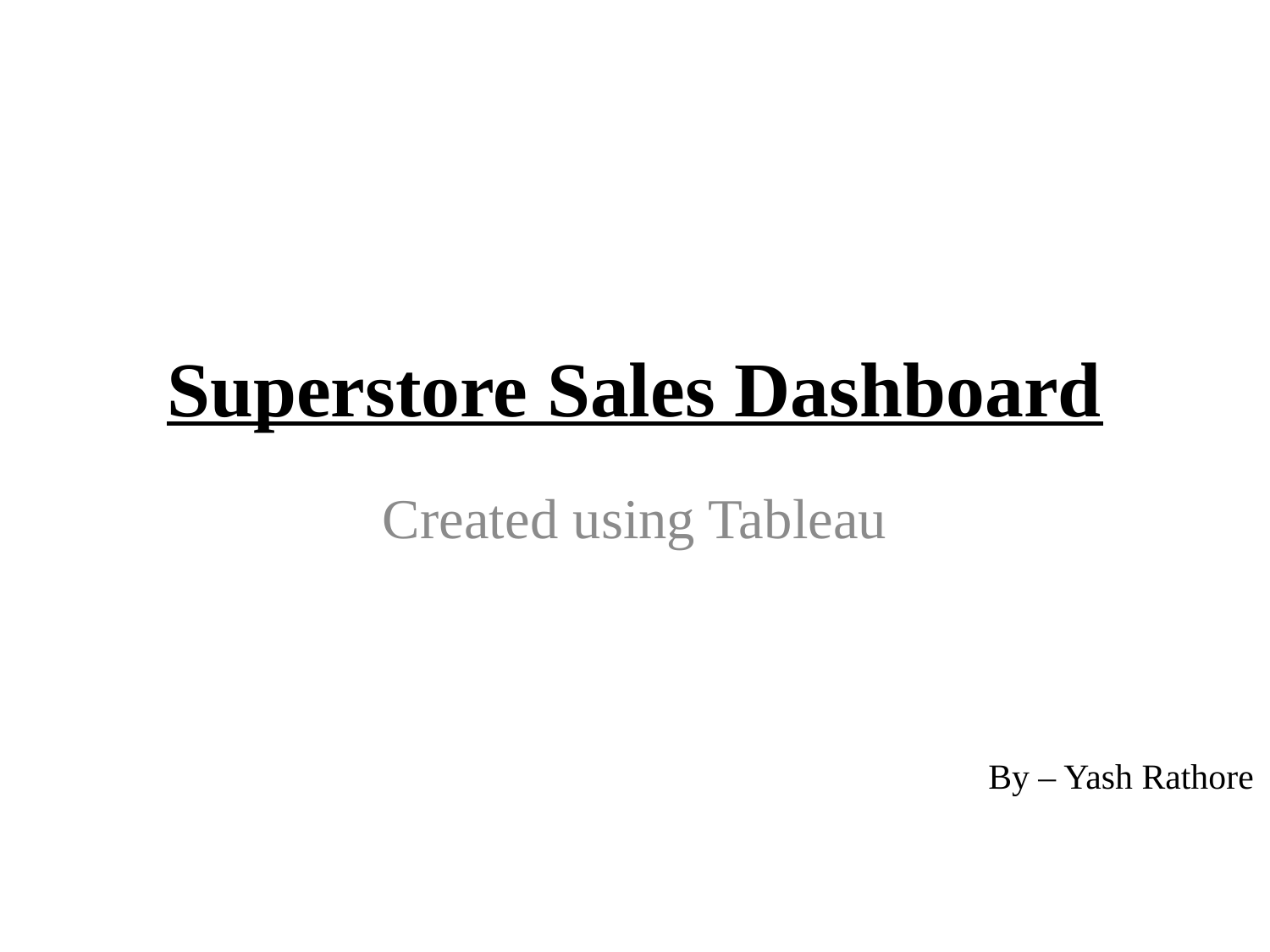

# Superstore Sales Dashboard
Created using Tableau
By – Yash Rathore